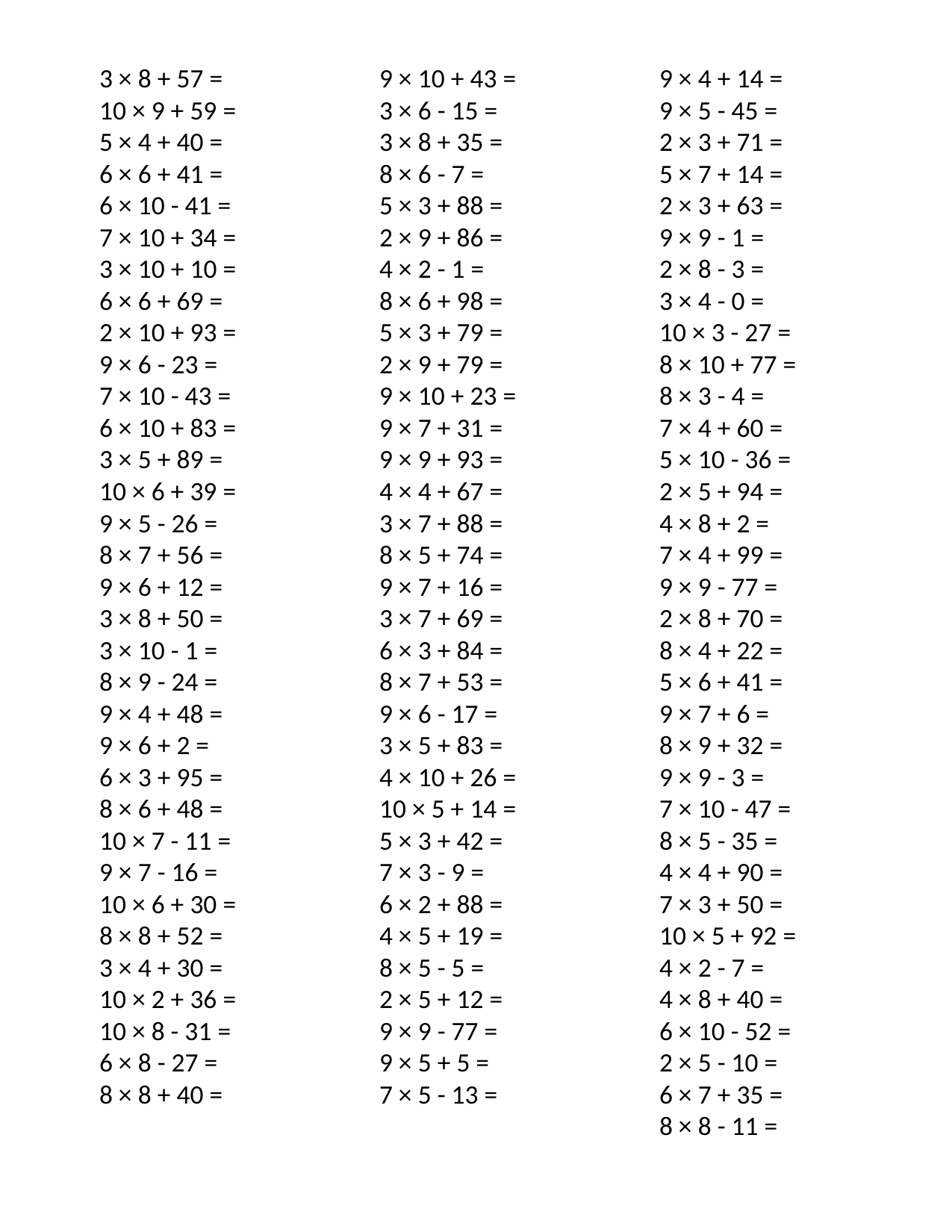

3 × 8 + 57 =
10 × 9 + 59 =
5 × 4 + 40 =
6 × 6 + 41 =
6 × 10 - 41 =
7 × 10 + 34 =
3 × 10 + 10 =
6 × 6 + 69 =
2 × 10 + 93 =
9 × 6 - 23 =
7 × 10 - 43 =
6 × 10 + 83 =
3 × 5 + 89 =
10 × 6 + 39 =
9 × 5 - 26 =
8 × 7 + 56 =
9 × 6 + 12 =
3 × 8 + 50 =
3 × 10 - 1 =
8 × 9 - 24 =
9 × 4 + 48 =
9 × 6 + 2 =
6 × 3 + 95 =
8 × 6 + 48 =
10 × 7 - 11 =
9 × 7 - 16 =
10 × 6 + 30 =
8 × 8 + 52 =
3 × 4 + 30 =
10 × 2 + 36 =
10 × 8 - 31 =
6 × 8 - 27 =
8 × 8 + 40 =

9 × 10 + 43 =
3 × 6 - 15 =
3 × 8 + 35 =
8 × 6 - 7 =
5 × 3 + 88 =
2 × 9 + 86 =
4 × 2 - 1 =
8 × 6 + 98 =
5 × 3 + 79 =
2 × 9 + 79 =
9 × 10 + 23 =
9 × 7 + 31 =
9 × 9 + 93 =
4 × 4 + 67 =
3 × 7 + 88 =
8 × 5 + 74 =
9 × 7 + 16 =
3 × 7 + 69 =
6 × 3 + 84 =
8 × 7 + 53 =
9 × 6 - 17 =
3 × 5 + 83 =
4 × 10 + 26 =
10 × 5 + 14 =
5 × 3 + 42 =
7 × 3 - 9 =
6 × 2 + 88 =
4 × 5 + 19 =
8 × 5 - 5 =
2 × 5 + 12 =
9 × 9 - 77 =
9 × 5 + 5 =
7 × 5 - 13 =

9 × 4 + 14 =
9 × 5 - 45 =
2 × 3 + 71 =
5 × 7 + 14 =
2 × 3 + 63 =
9 × 9 - 1 =
2 × 8 - 3 =
3 × 4 - 0 =
10 × 3 - 27 =
8 × 10 + 77 =
8 × 3 - 4 =
7 × 4 + 60 =
5 × 10 - 36 =
2 × 5 + 94 =
4 × 8 + 2 =
7 × 4 + 99 =
9 × 9 - 77 =
2 × 8 + 70 =
8 × 4 + 22 =
5 × 6 + 41 =
9 × 7 + 6 =
8 × 9 + 32 =
9 × 9 - 3 =
7 × 10 - 47 =
8 × 5 - 35 =
4 × 4 + 90 =
7 × 3 + 50 =
10 × 5 + 92 =
4 × 2 - 7 =
4 × 8 + 40 =
6 × 10 - 52 =
2 × 5 - 10 =
6 × 7 + 35 =
8 × 8 - 11 =